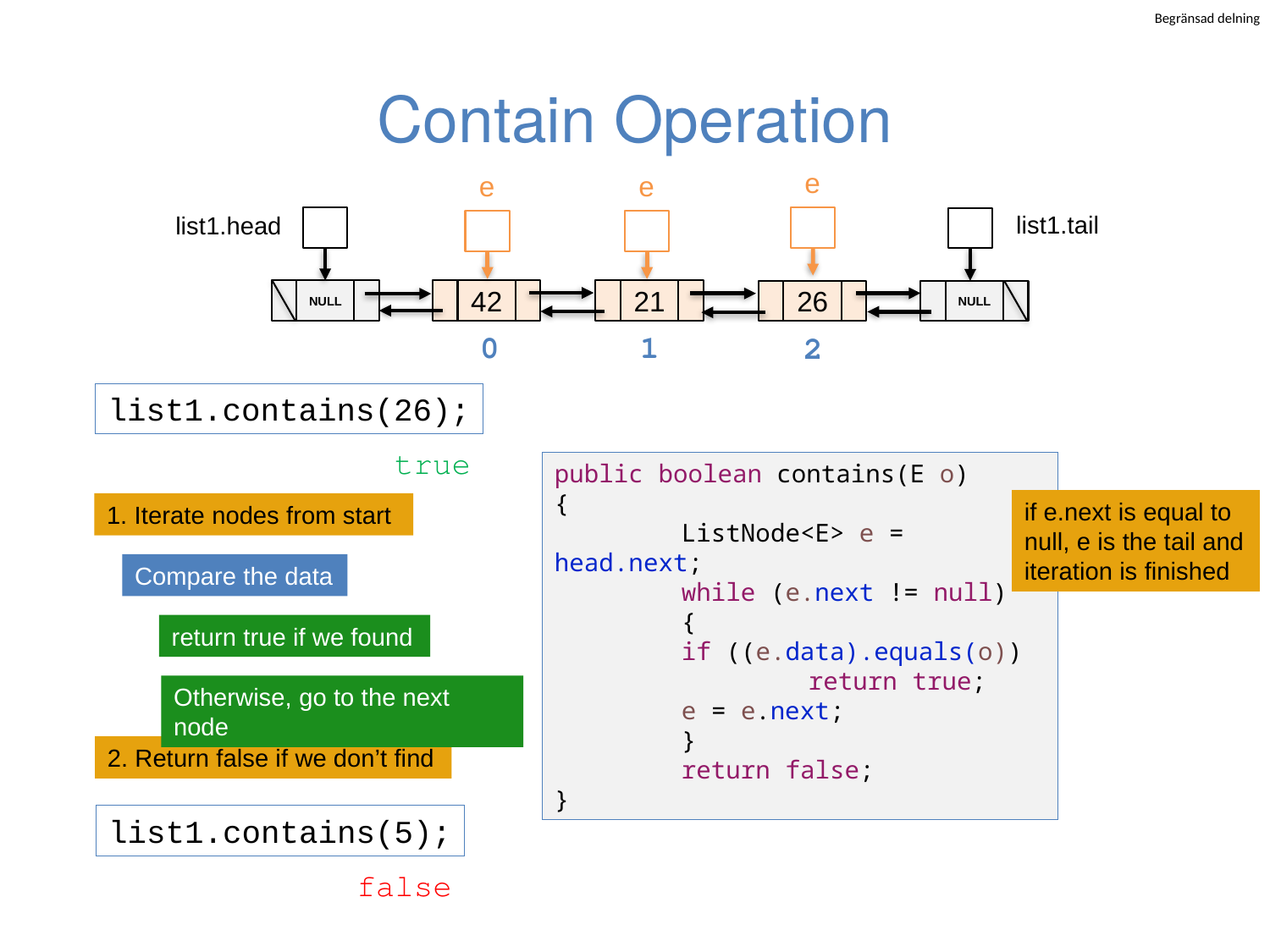

# Contain Operation
e
e
e
list1.tail
list1.head

NULL

42

21

26

NULL

0
1
2
list1.contains(26);
true
public boolean contains(E o)
{
	ListNode<E> e = head.next;
  	while (e.next != null)
    	{
      	if ((e.data).equals(o))
        		return true;
      	e = e.next;
    	}
  	return false;
}
if e.next is equal to null, e is the tail and iteration is finished
1. Iterate nodes from start
Compare the data
return true if we found
Otherwise, go to the next node
2. Return false if we don’t find
list1.contains(5);
false